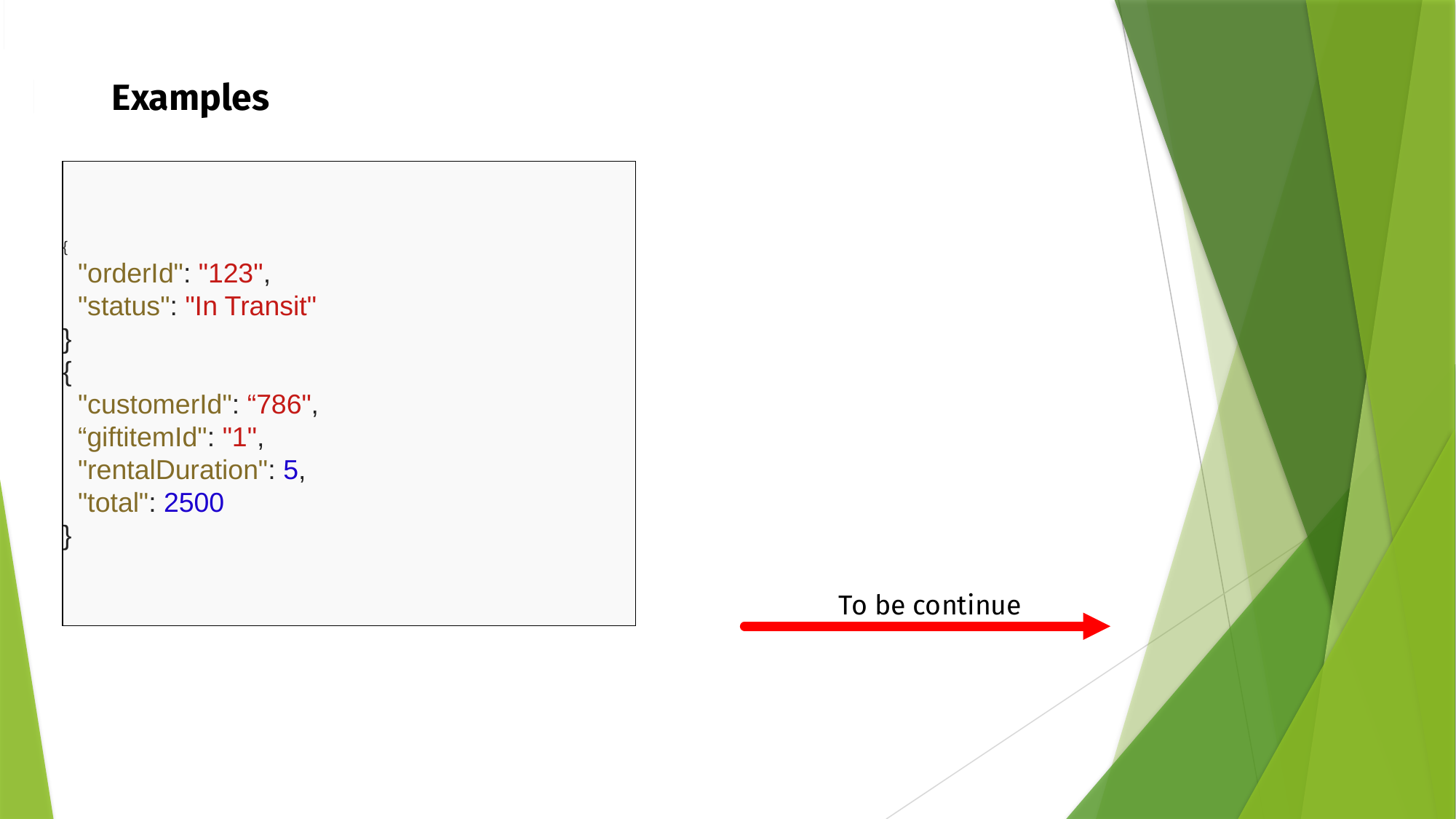

Examples

{
  "orderId": "123",
  "status": "In Transit"
}
{
  "customerId": “786",
  “giftitemId": "1",
  "rentalDuration": 5,
  "total": 2500
}
To be continue